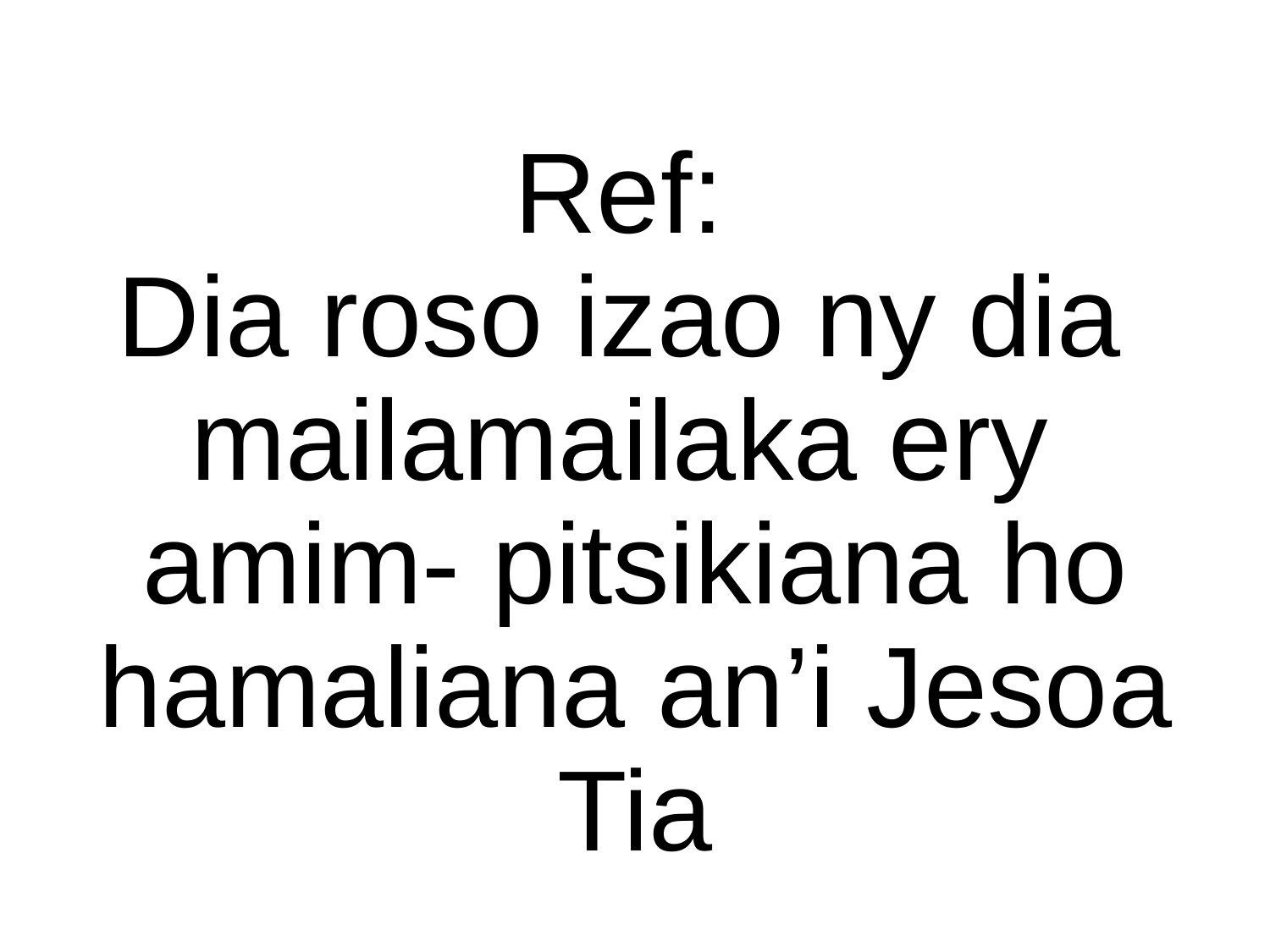

Ref:
Dia roso izao ny dia
mailamailaka ery
amim- pitsikiana ho hamaliana an’i Jesoa Tia